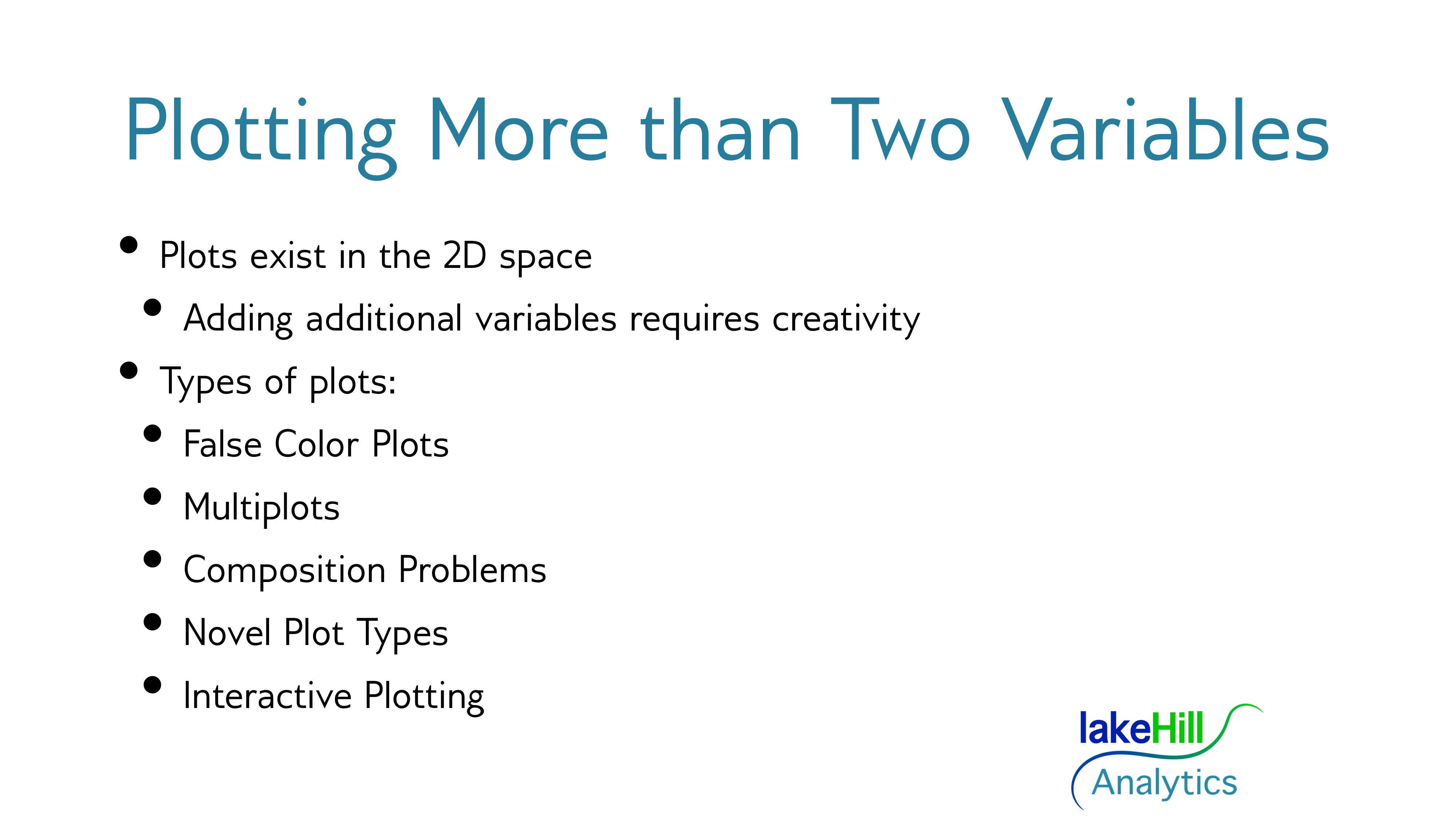

# Plotting More than Two Variables
Plots exist in the 2D space
Adding additional variables requires creativity
Types of plots:
False Color Plots
Multiplots
Composition Problems
Novel Plot Types
Interactive Plotting